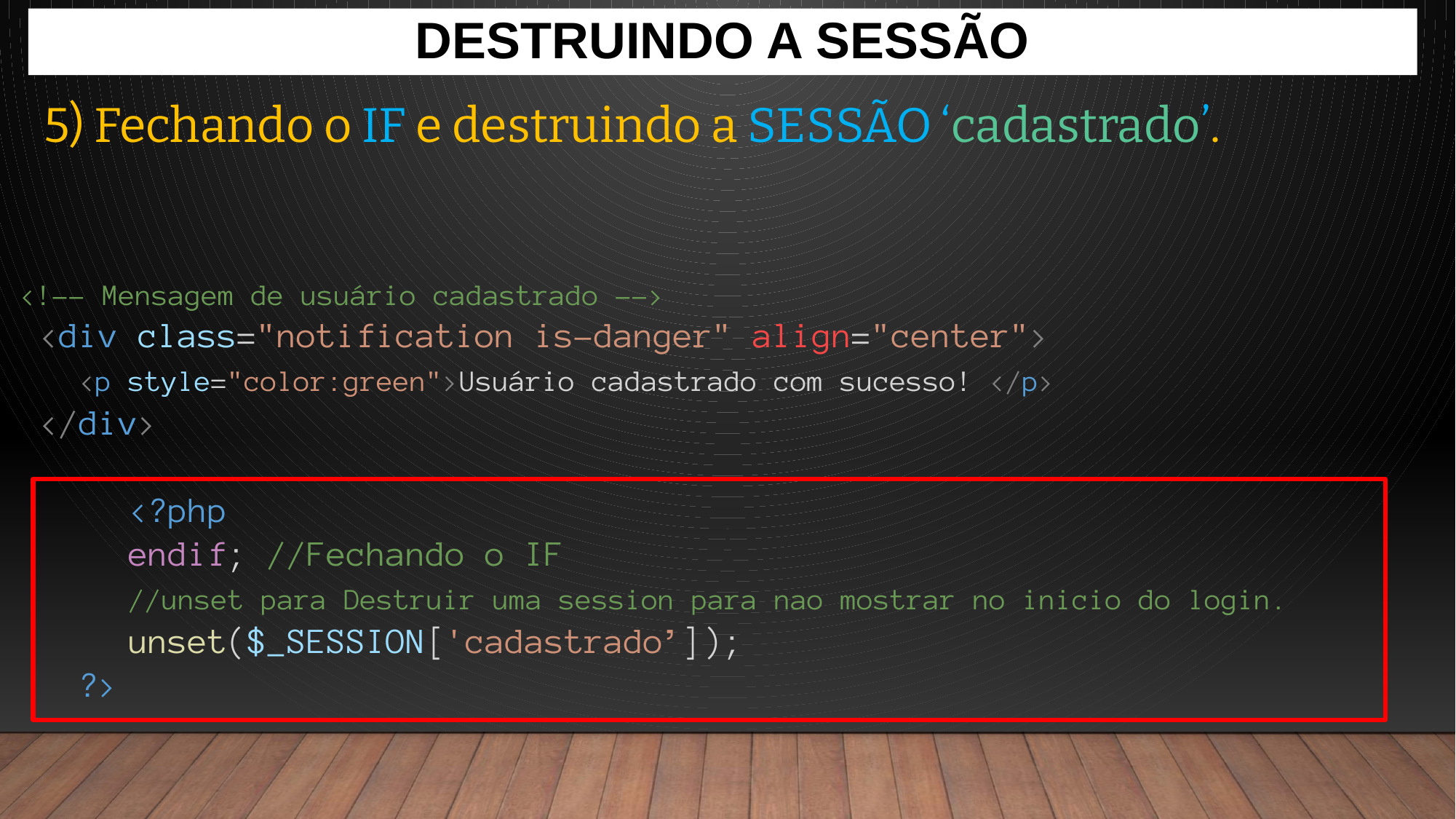

Destruindo a sessão
5) Fechando o IF e destruindo a SESSÃO ‘cadastrado’.

<!-- Mensagem de usuário cadastrado -->
 <div class="notification is-danger" align="center">
   <p style="color:green">Usuário cadastrado com sucesso! </p>
 </div>

	<?php
     	endif; //Fechando o IF
    	//unset para Destruir uma session para nao mostrar no inicio do login.
    	unset($_SESSION['cadastrado’]);
   ?>